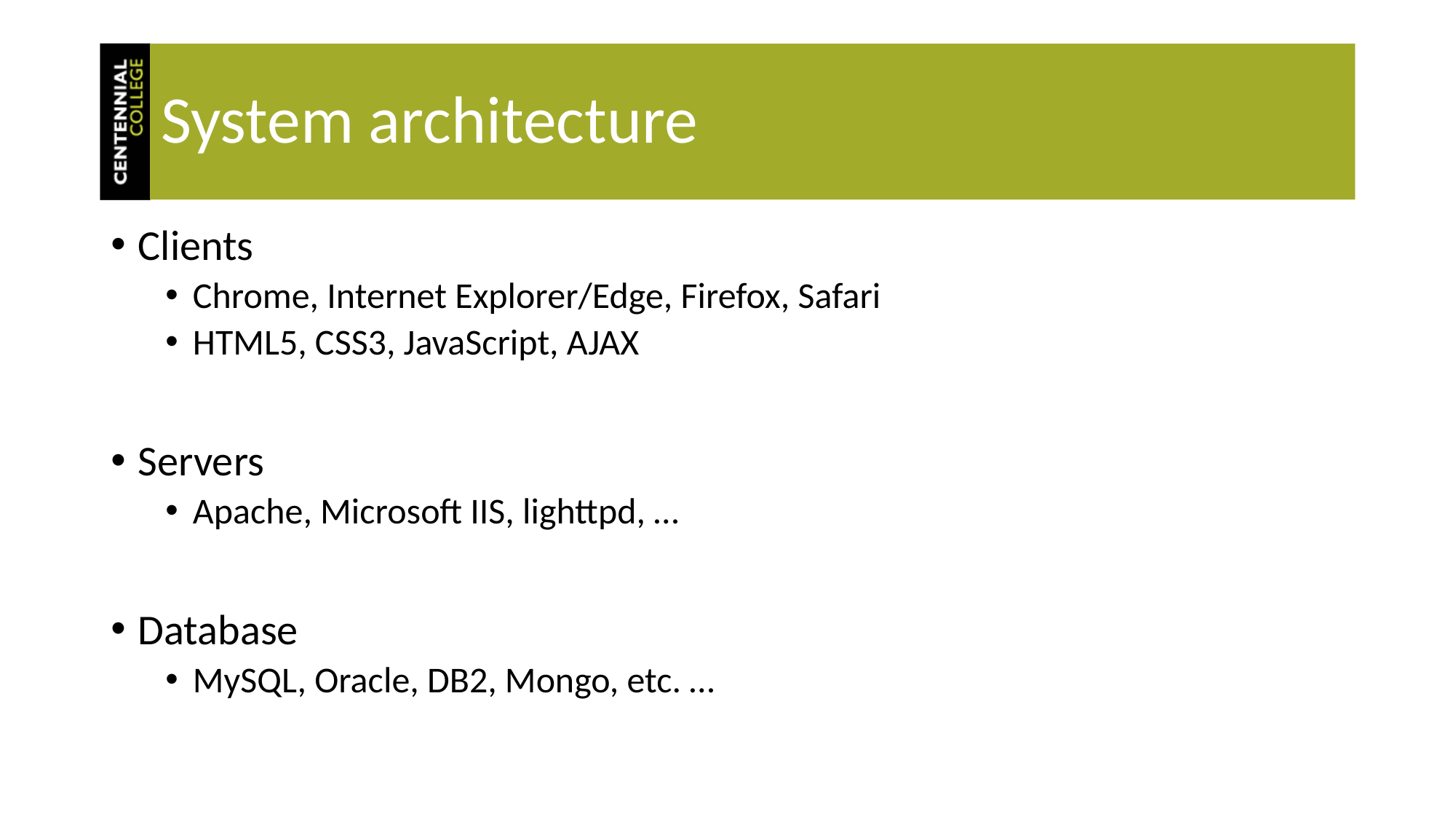

# System architecture
Clients
Chrome, Internet Explorer/Edge, Firefox, Safari
HTML5, CSS3, JavaScript, AJAX

Servers
Apache, Microsoft IIS, lighttpd, …

Database
MySQL, Oracle, DB2, Mongo, etc. …